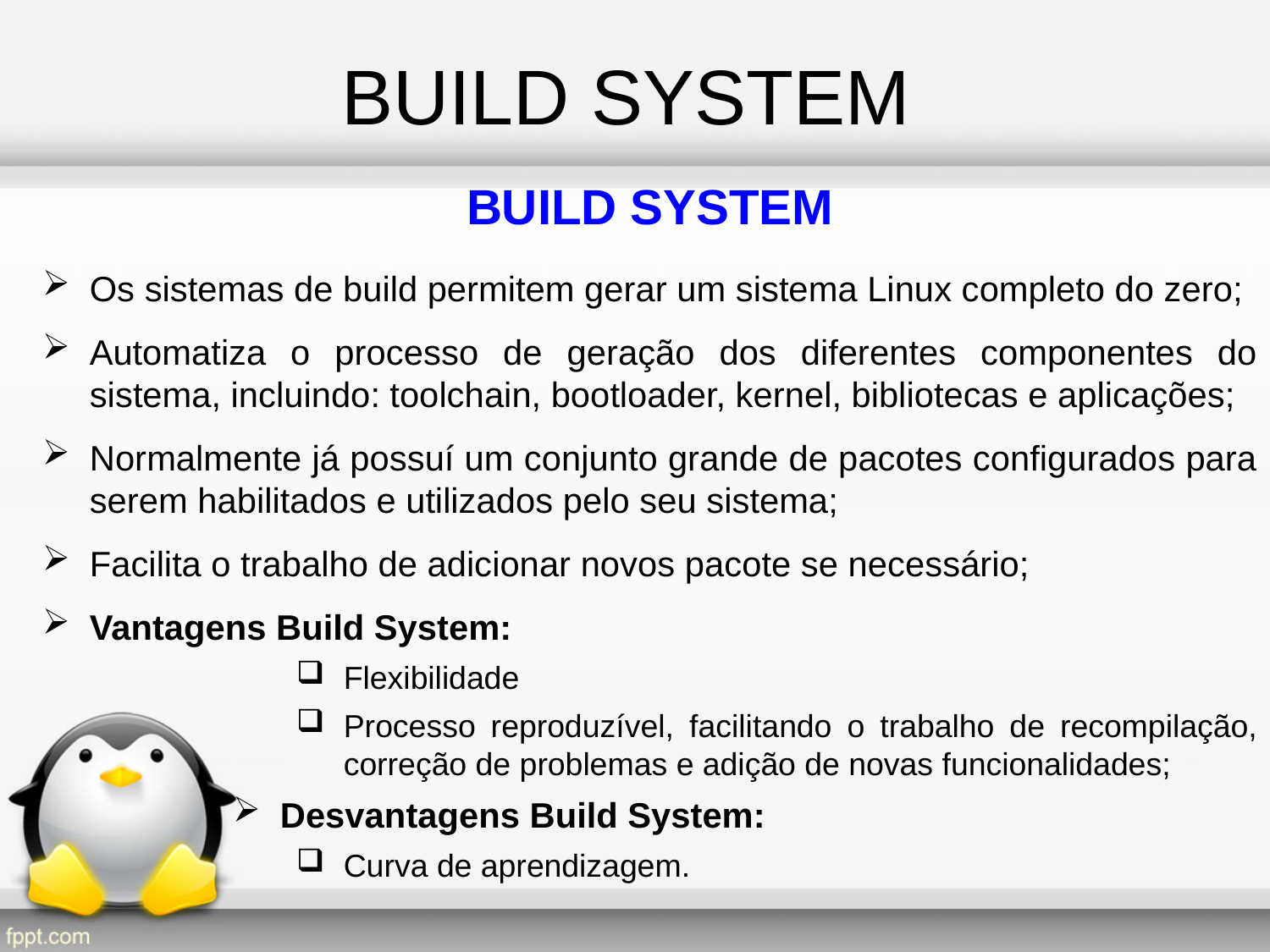

BUILD SYSTEM
BUILD SYSTEM
Os sistemas de build permitem gerar um sistema Linux completo do zero;
Automatiza o processo de geração dos diferentes componentes do sistema, incluindo: toolchain, bootloader, kernel, bibliotecas e aplicações;
Normalmente já possuí um conjunto grande de pacotes configurados para serem habilitados e utilizados pelo seu sistema;
Facilita o trabalho de adicionar novos pacote se necessário;
Vantagens Build System:
Flexibilidade
Processo reproduzível, facilitando o trabalho de recompilação, correção de problemas e adição de novas funcionalidades;
Desvantagens Build System:
Curva de aprendizagem.